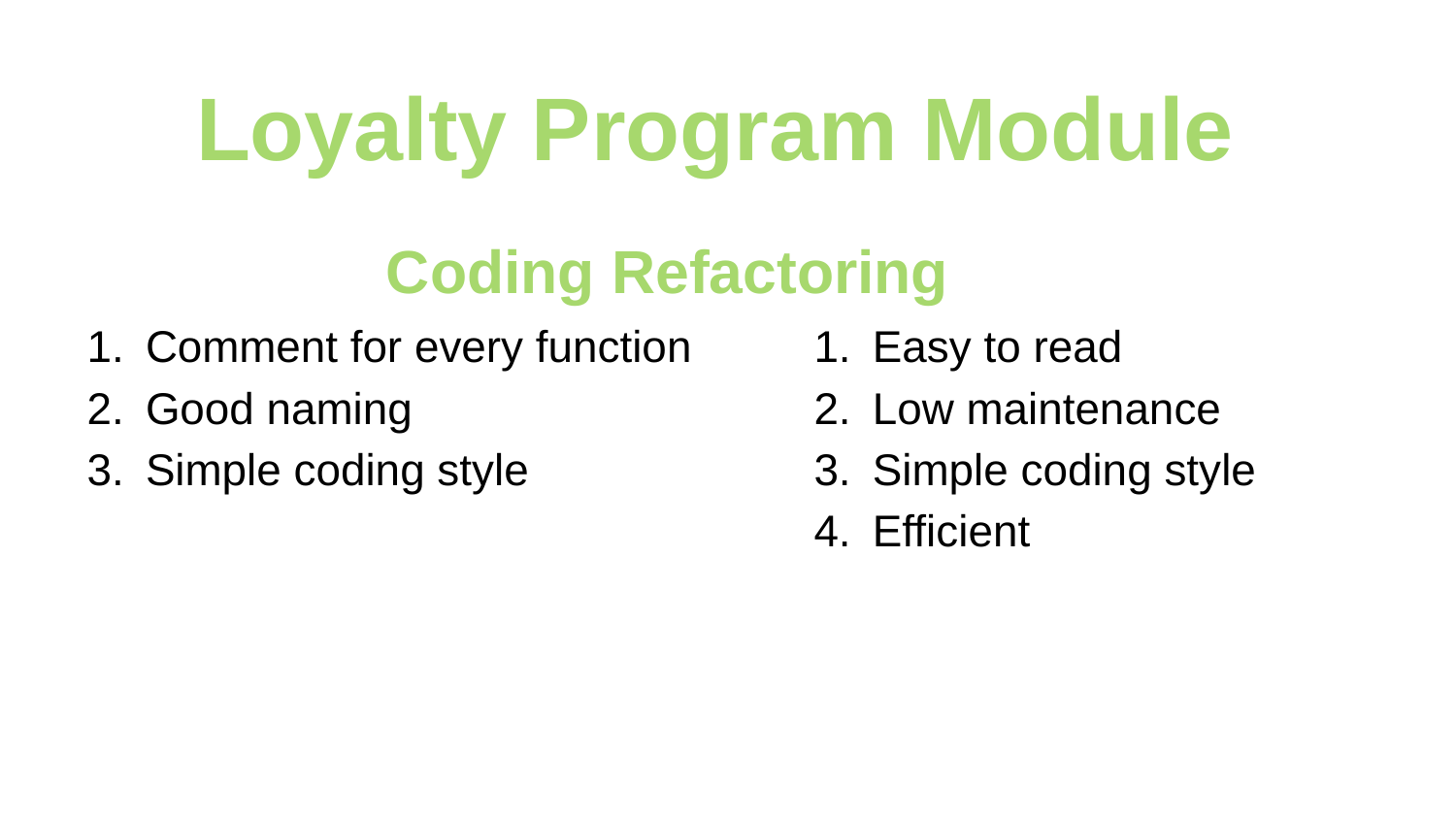

# Loyalty Program Module
Coding Refactoring
Comment for every function
Good naming
Simple coding style
Easy to read
Low maintenance
Simple coding style
Efficient